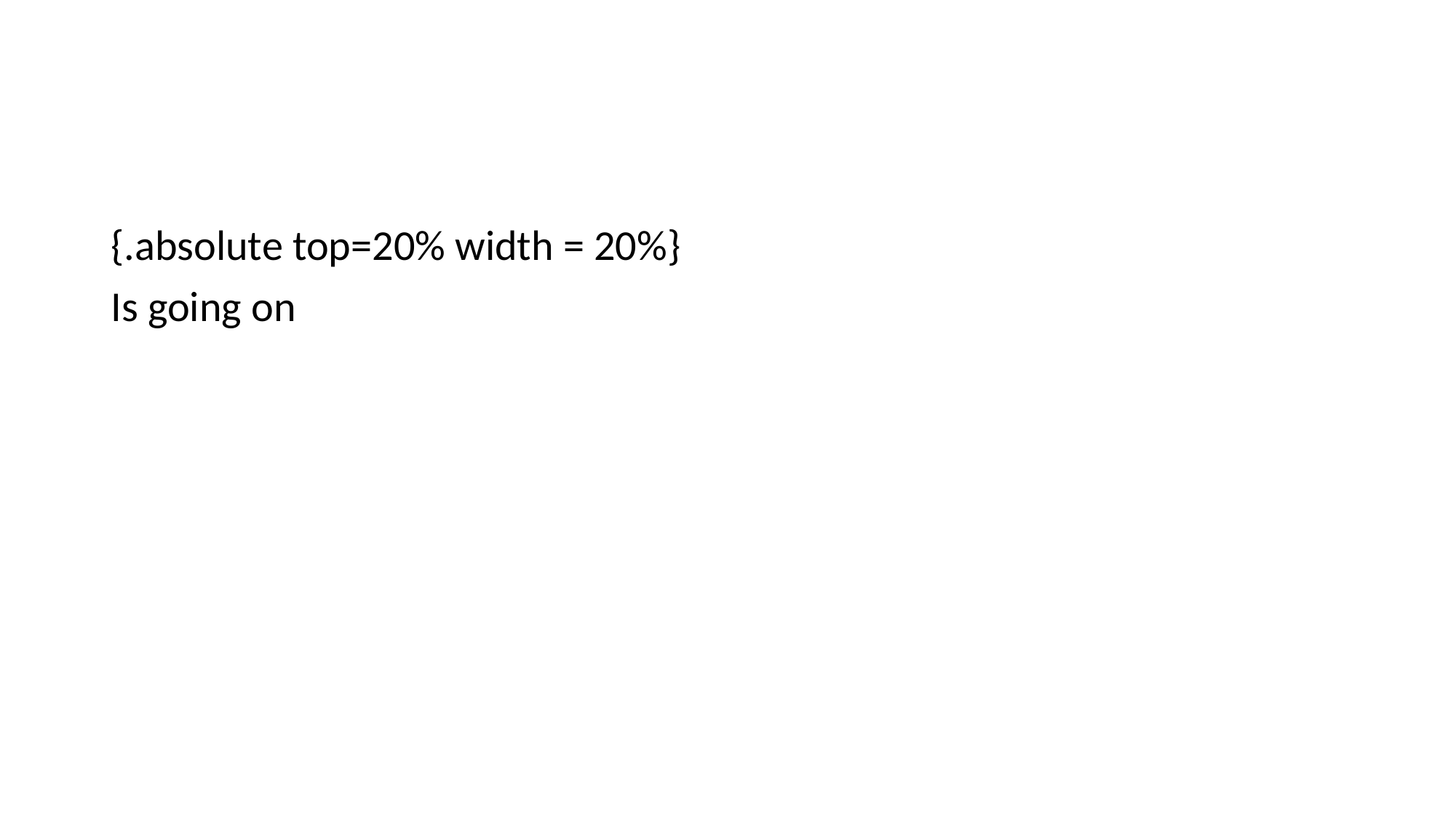

{.absolute top=20% width = 20%}
Is going on